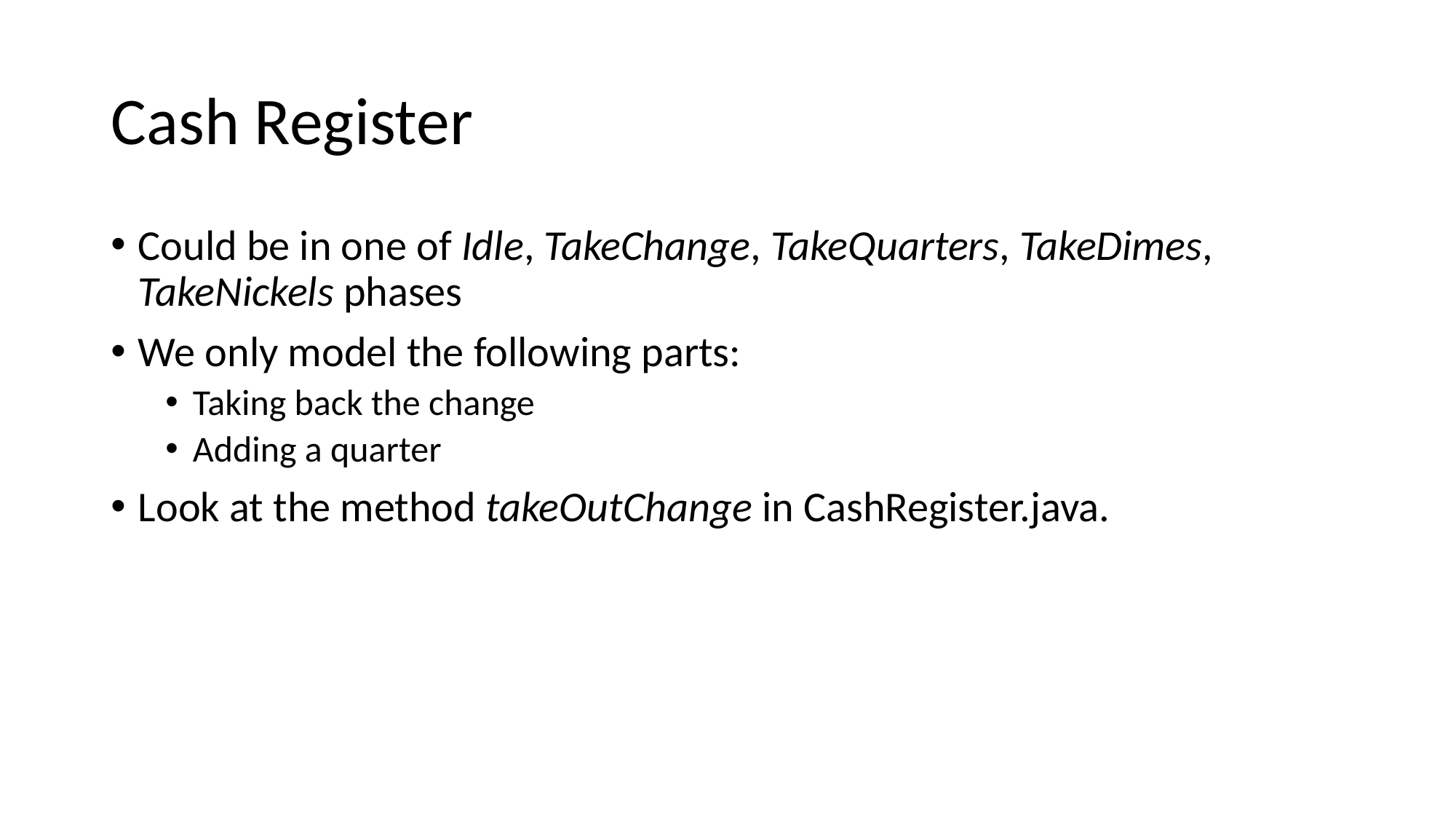

# Cash Register
Could be in one of Idle, TakeChange, TakeQuarters, TakeDimes, TakeNickels phases
We only model the following parts:
Taking back the change
Adding a quarter
Look at the method takeOutChange in CashRegister.java.